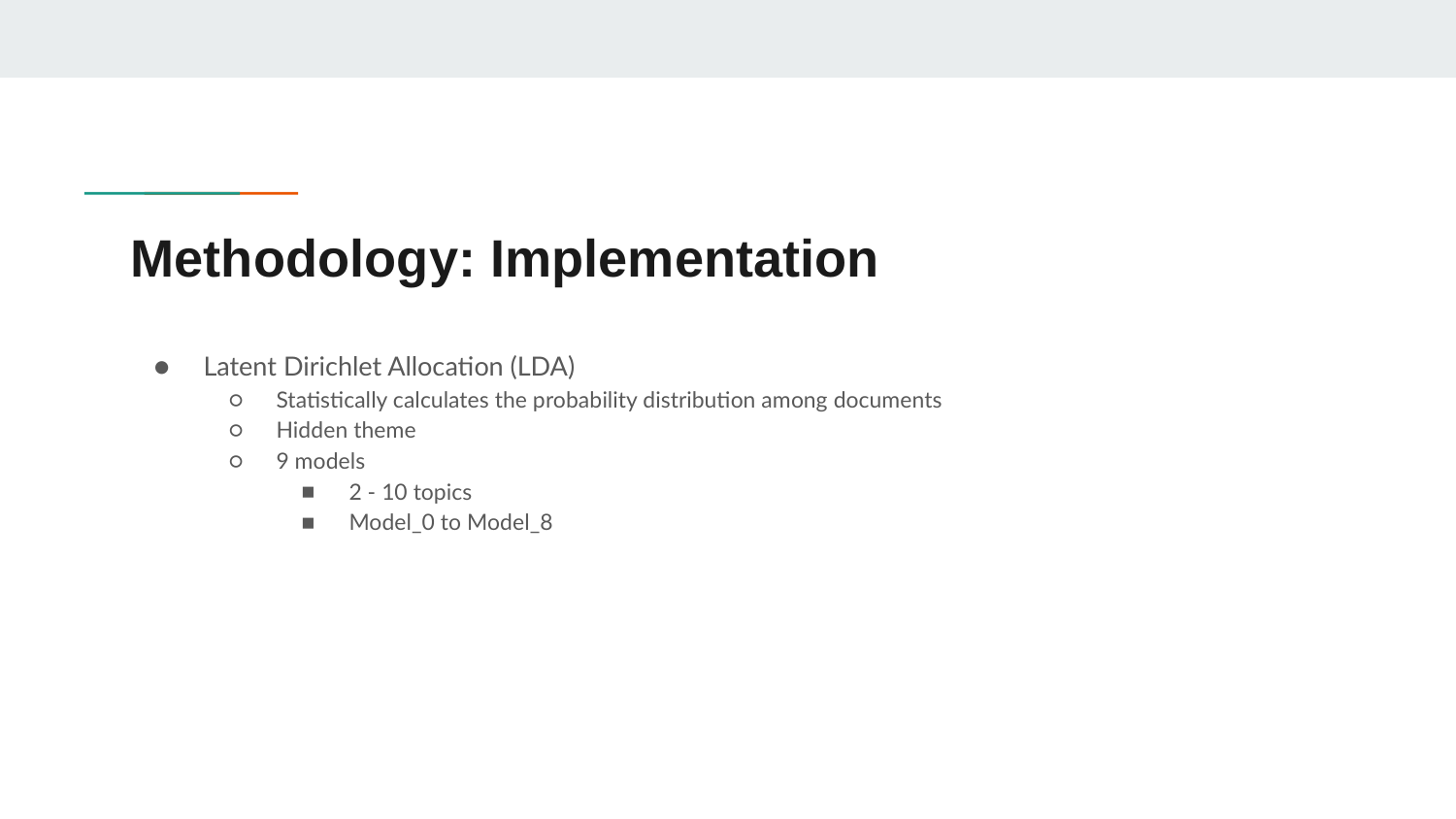

# Methodology: Implementation
Latent Dirichlet Allocation (LDA)
Statistically calculates the probability distribution among documents
Hidden theme
9 models
2 - 10 topics
Model_0 to Model_8